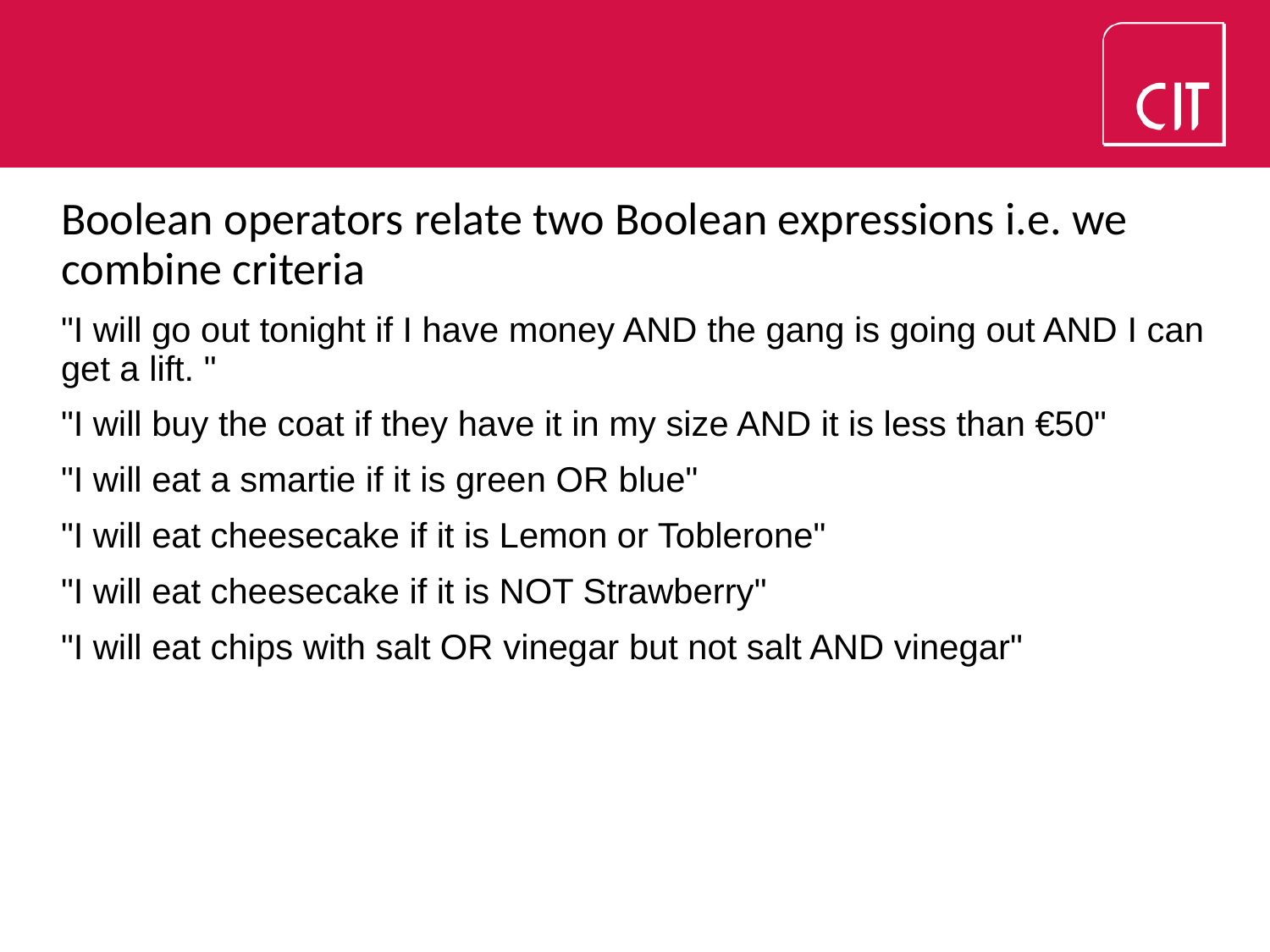

#
Boolean operators relate two Boolean expressions i.e. we combine criteria
"I will go out tonight if I have money AND the gang is going out AND I can get a lift. "
"I will buy the coat if they have it in my size AND it is less than €50"
"I will eat a smartie if it is green OR blue"
"I will eat cheesecake if it is Lemon or Toblerone"
"I will eat cheesecake if it is NOT Strawberry"
"I will eat chips with salt OR vinegar but not salt AND vinegar"